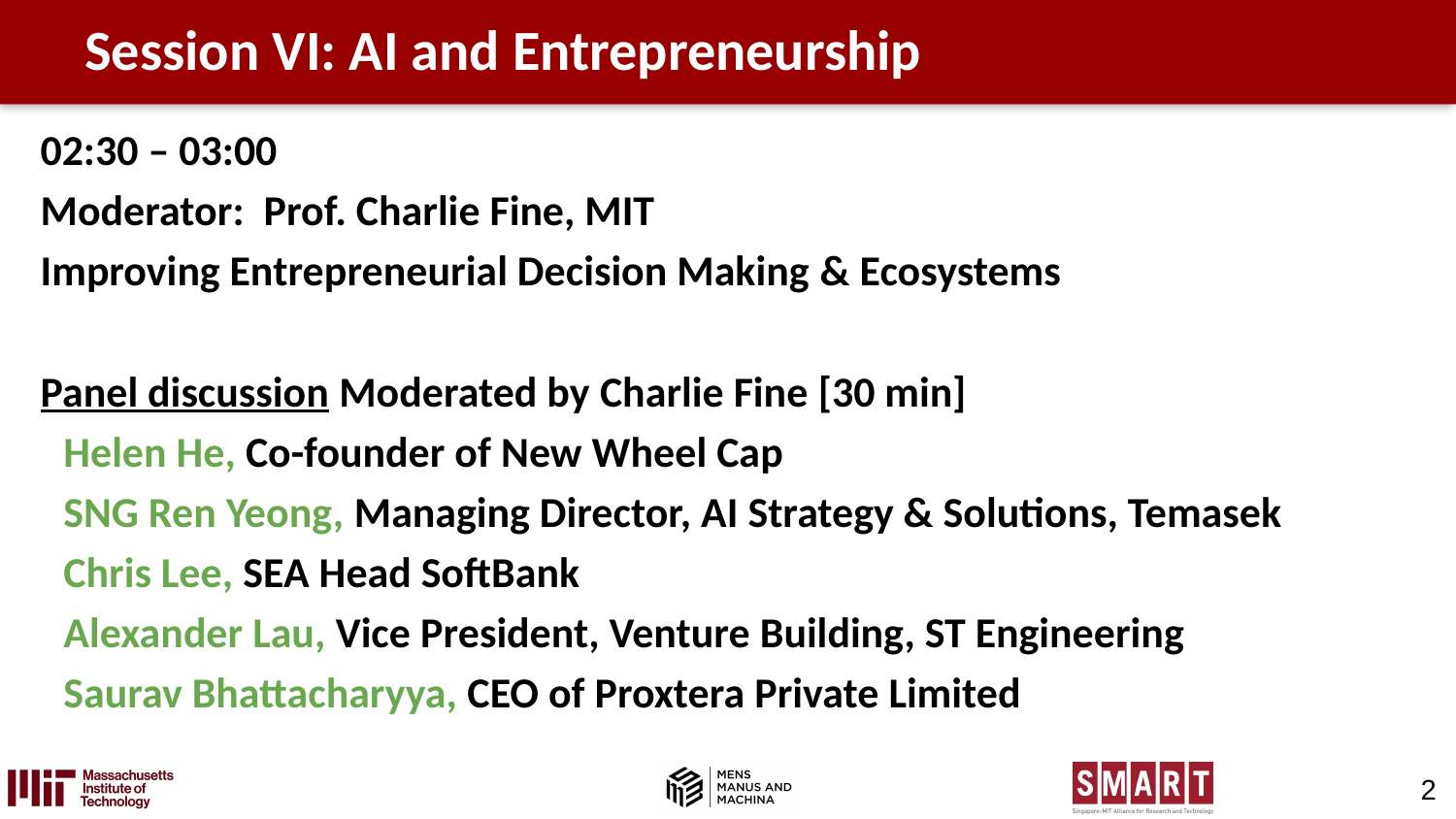

# Session VI: AI and Entrepreneurship
02:30 – 03:00
Moderator:  Prof. Charlie Fine, MIT
	Improving Entrepreneurial Decision Making & Ecosystems

Panel discussion Moderated by Charlie Fine [30 min]
Helen He, Co-founder of New Wheel Cap
SNG Ren Yeong, Managing Director, AI Strategy & Solutions, Temasek
Chris Lee, SEA Head SoftBank
Alexander Lau, Vice President, Venture Building, ST Engineering
Saurav Bhattacharyya, CEO of Proxtera Private Limited

2